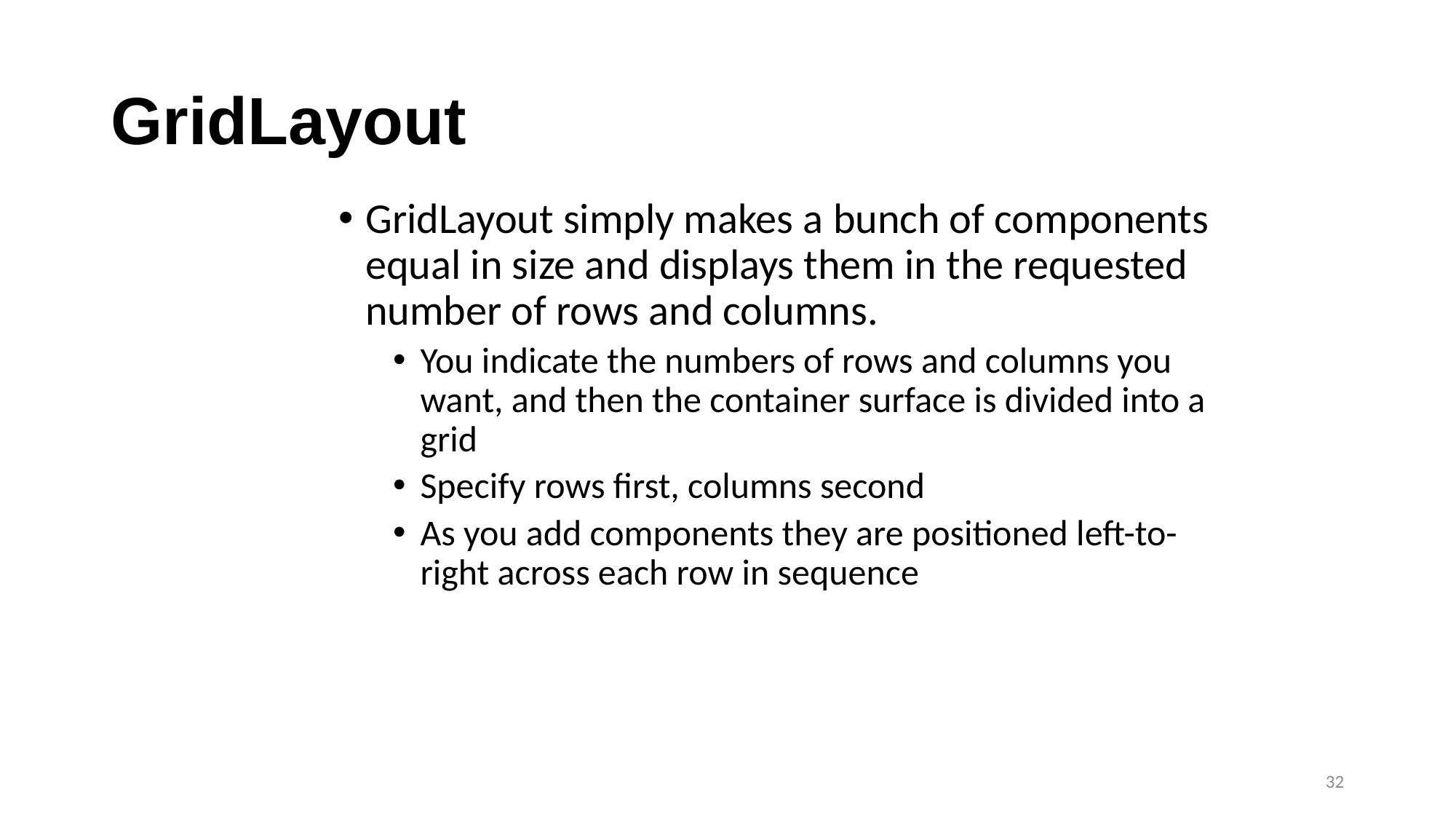

# GridLayout
GridLayout simply makes a bunch of components equal in size and displays them in the requested number of rows and columns.
You indicate the numbers of rows and columns you want, and then the container surface is divided into a grid
Specify rows first, columns second
As you add components they are positioned left-to-right across each row in sequence

32